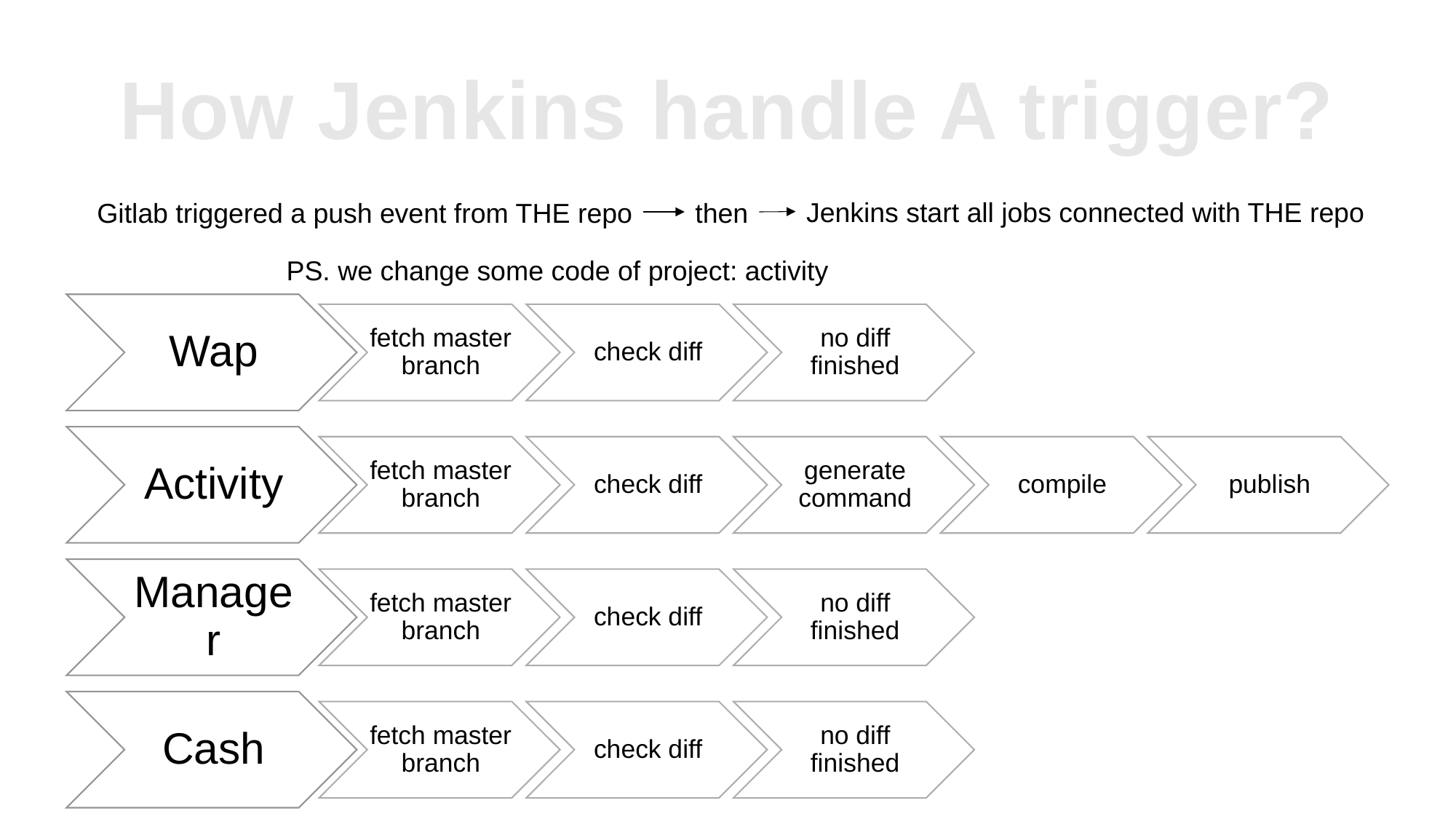

How Jenkins handle A trigger?
Jenkins start all jobs connected with THE repo
Gitlab triggered a push event from THE repo
then
PS. we change some code of project: activity
Wap
fetch master branch
check diff
no diff finished
Activity
fetch master branch
check diff
generate command
compile
publish
Manager
fetch master branch
check diff
no diff finished
Cash
fetch master branch
check diff
no diff finished